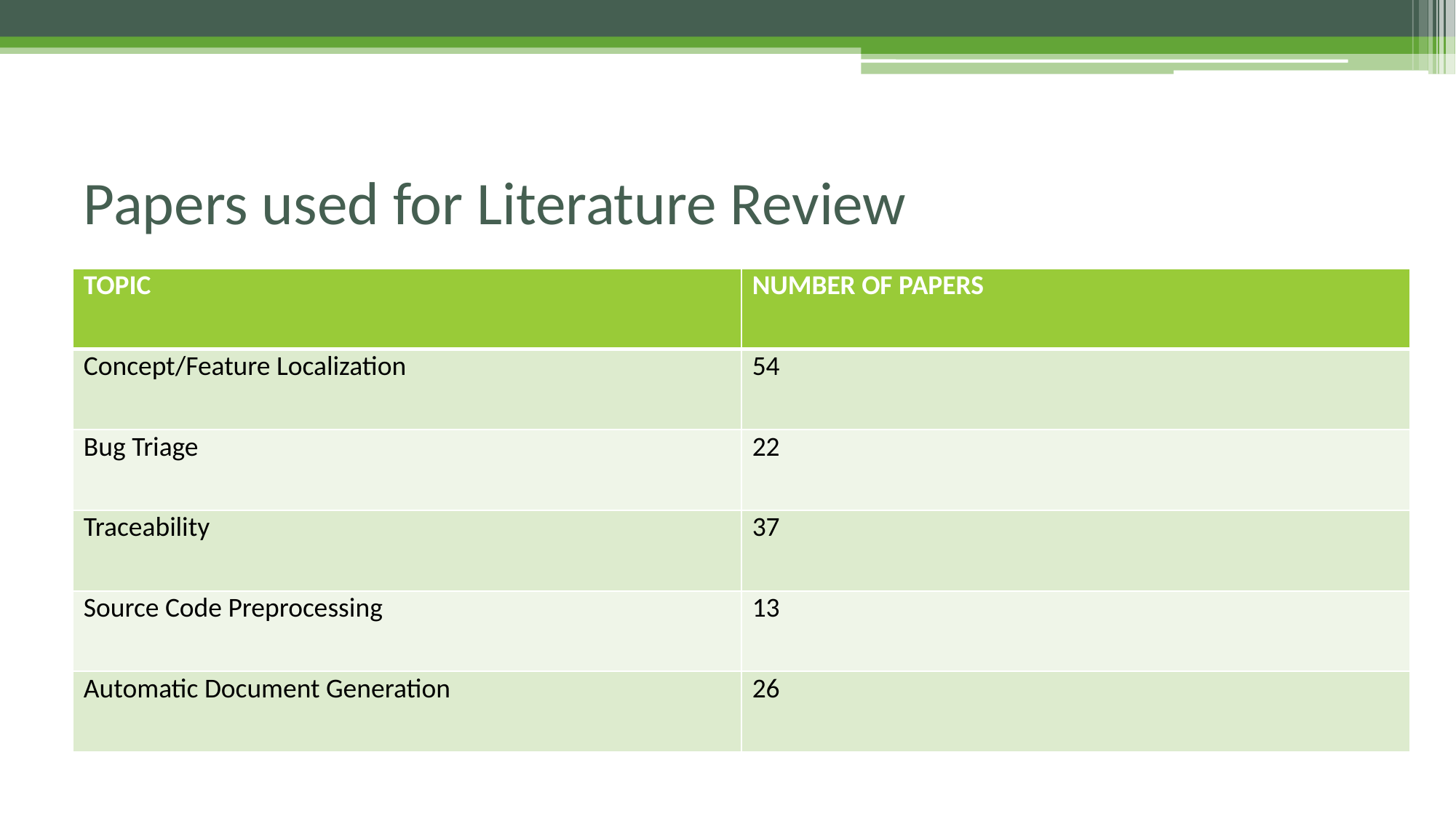

# Papers used for Literature Review
| TOPIC | NUMBER OF PAPERS |
| --- | --- |
| Concept/Feature Localization | 54 |
| Bug Triage | 22 |
| Traceability | 37 |
| Source Code Preprocessing | 13 |
| Automatic Document Generation | 26 |